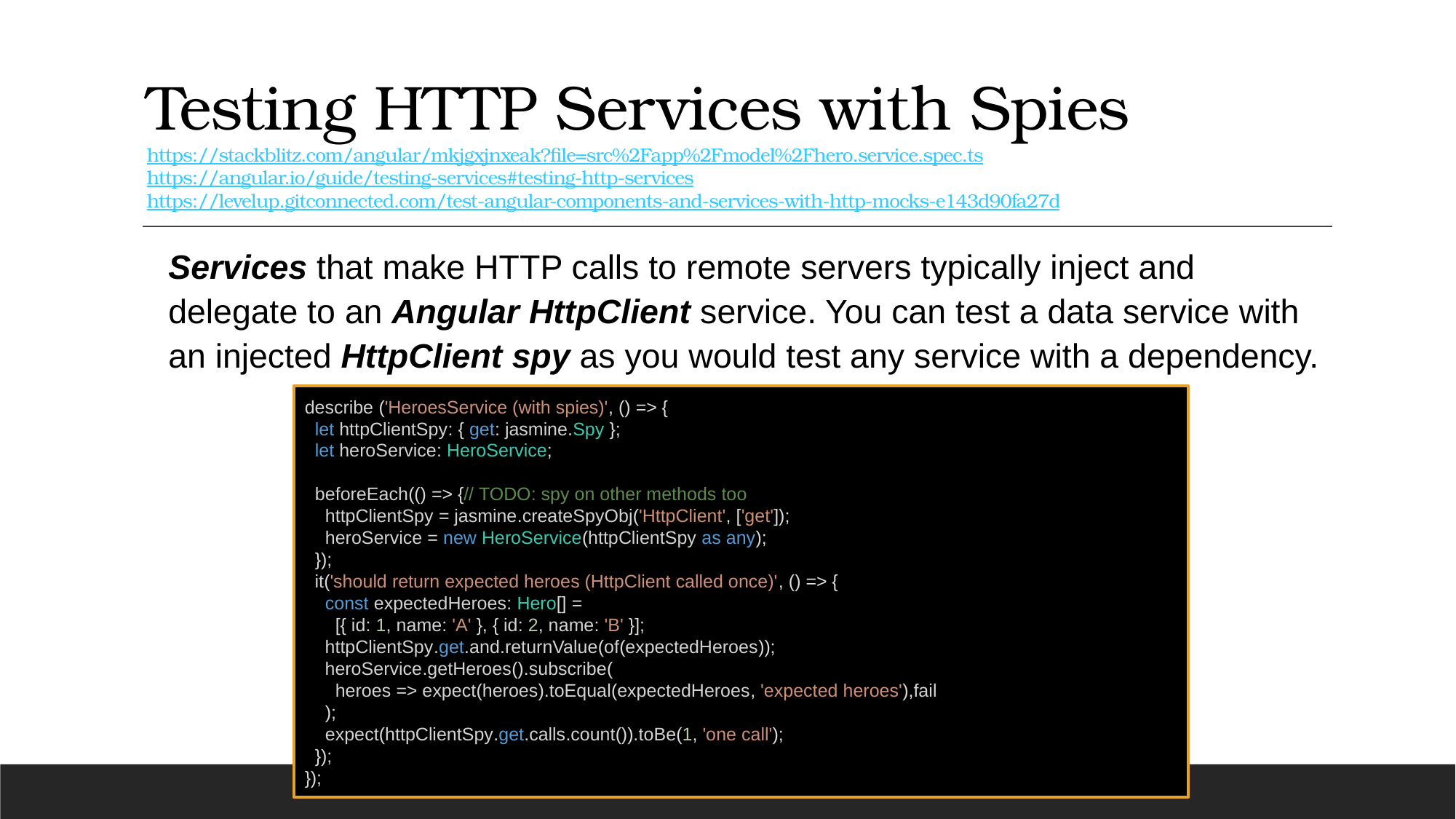

# Testing HTTP Services with Spies https://stackblitz.com/angular/mkjgxjnxeak?file=src%2Fapp%2Fmodel%2Fhero.service.spec.ts https://angular.io/guide/testing-services#testing-http-services https://levelup.gitconnected.com/test-angular-components-and-services-with-http-mocks-e143d90fa27d
Services that make HTTP calls to remote servers typically inject and delegate to an Angular HttpClient service. You can test a data service with an injected HttpClient spy as you would test any service with a dependency.
describe ('HeroesService (with spies)', () => {
  let httpClientSpy: { get: jasmine.Spy };
  let heroService: HeroService;
  beforeEach(() => {// TODO: spy on other methods too
    httpClientSpy = jasmine.createSpyObj('HttpClient', ['get']);
    heroService = new HeroService(httpClientSpy as any);
  });
  it('should return expected heroes (HttpClient called once)', () => {
    const expectedHeroes: Hero[] =
      [{ id: 1, name: 'A' }, { id: 2, name: 'B' }];
    httpClientSpy.get.and.returnValue(of(expectedHeroes));
    heroService.getHeroes().subscribe(
      heroes => expect(heroes).toEqual(expectedHeroes, 'expected heroes'),fail
    );
    expect(httpClientSpy.get.calls.count()).toBe(1, 'one call');
  });
});